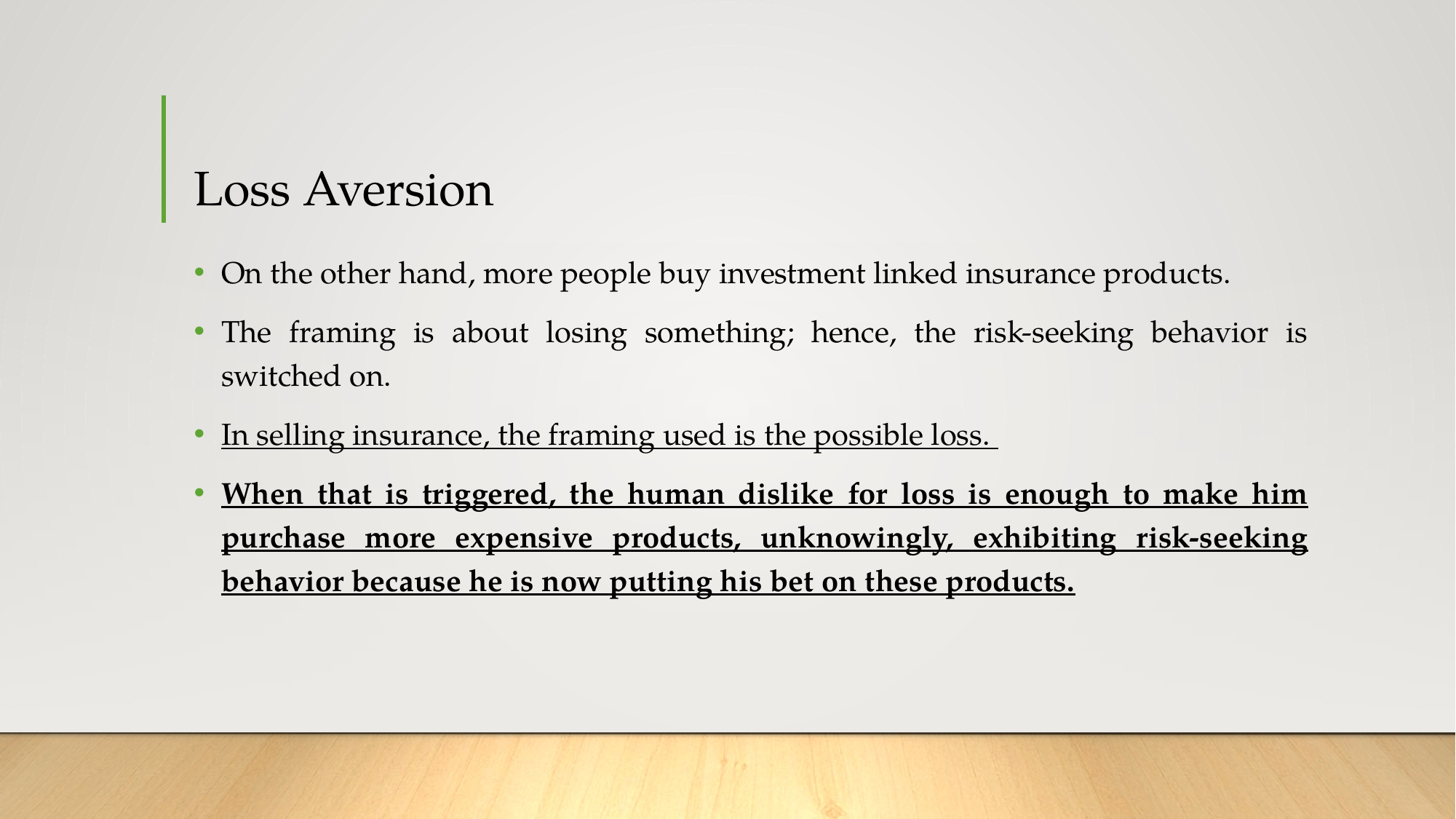

# Loss Aversion
On the other hand, more people buy investment linked insurance products.
The framing is about losing something; hence, the risk-seeking behavior is switched on.
In selling insurance, the framing used is the possible loss.
When that is triggered, the human dislike for loss is enough to make him purchase more expensive products, unknowingly, exhibiting risk-seeking behavior because he is now putting his bet on these products.